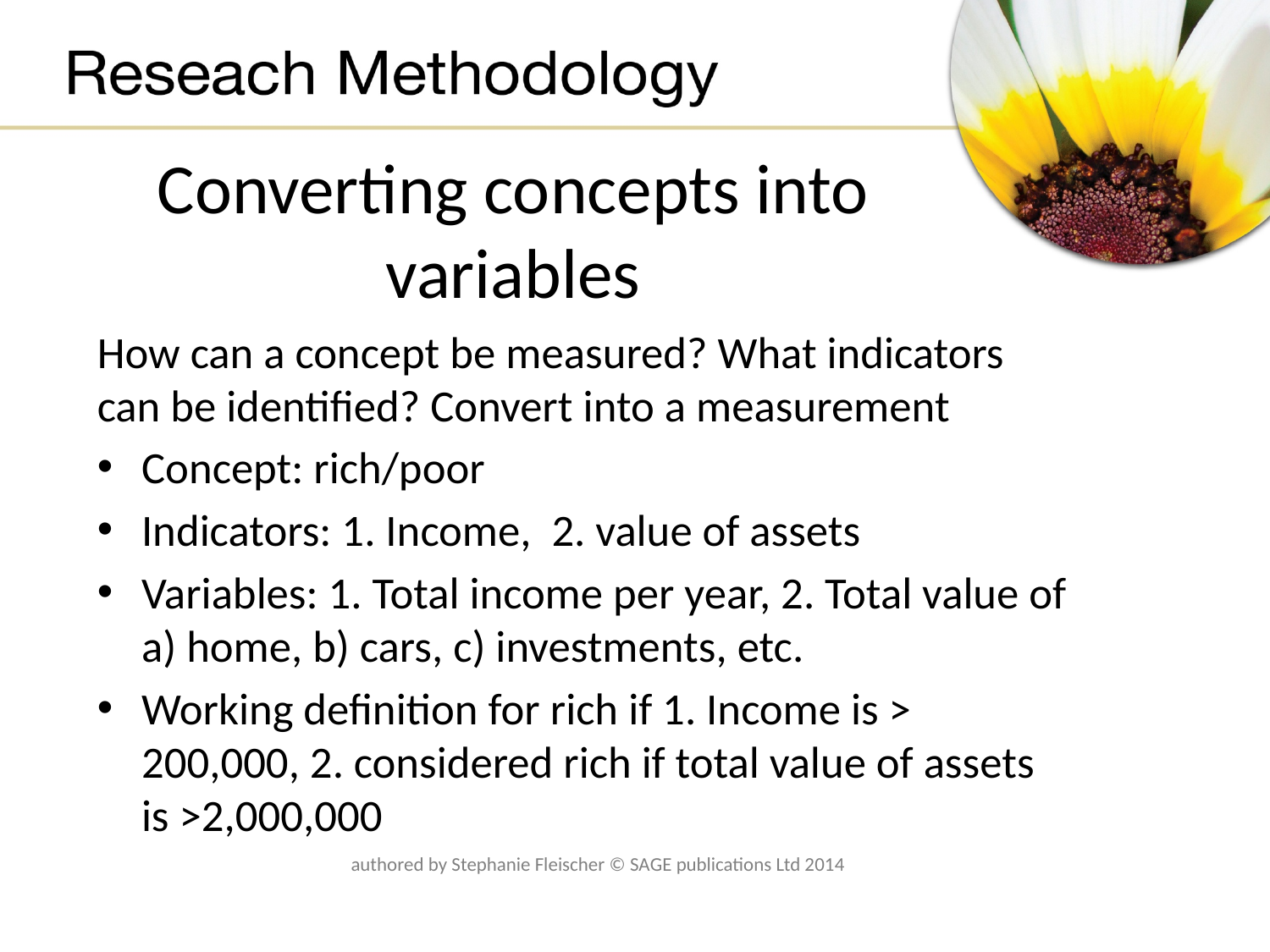

# Converting concepts into variables
How can a concept be measured? What indicators can be identified? Convert into a measurement
Concept: rich/poor
Indicators: 1. Income,  2. value of assets
Variables: 1. Total income per year, 2. Total value of a) home, b) cars, c) investments, etc.
Working definition for rich if 1. Income is > 200,000, 2. considered rich if total value of assets is >2,000,000

authored by Stephanie Fleischer © SAGE publications Ltd 2014